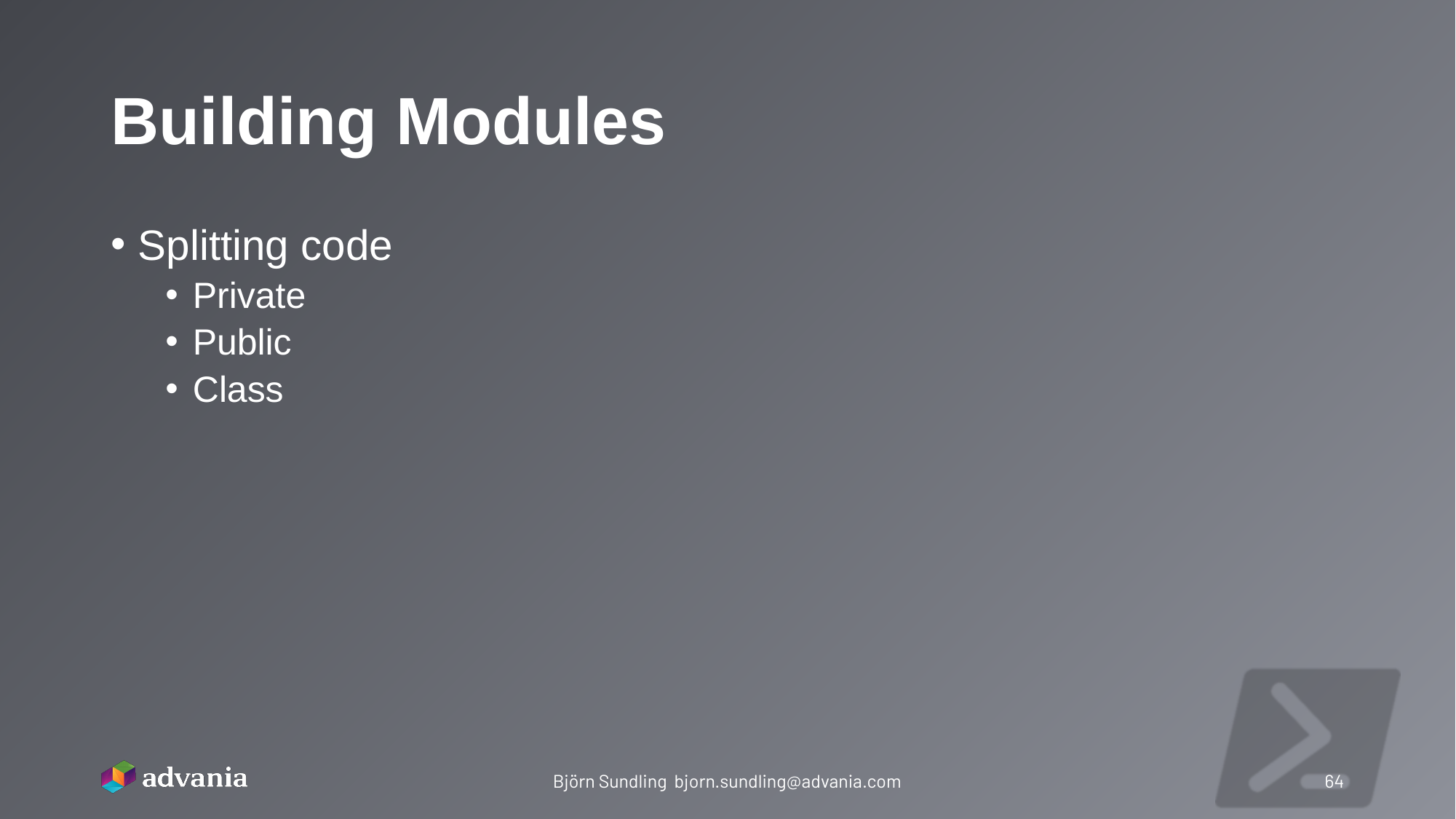

# Building Modules
Splitting code
Private
Public
Class

Björn Sundling  bjorn.sundling@advania.com
64